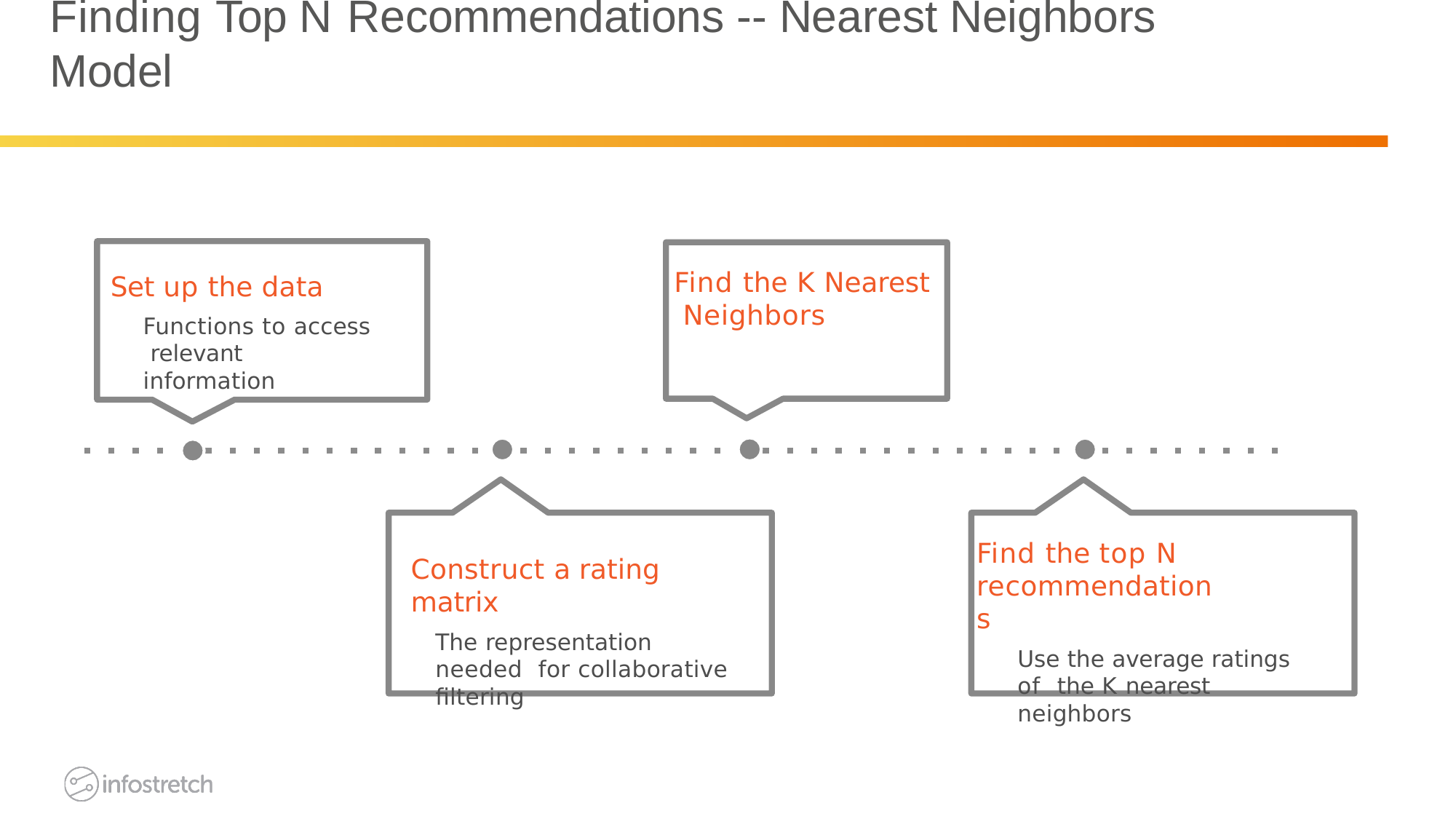

# Finding Top N Recommendations -- Nearest Neighbors  Model

Set up the data
Functions to access  relevant information
Find the K Nearest  Neighbors

Find the top N  recommendations
Use the average ratings of  the K nearest neighbors
Construct a rating matrix
The representation needed  for collaborative filtering